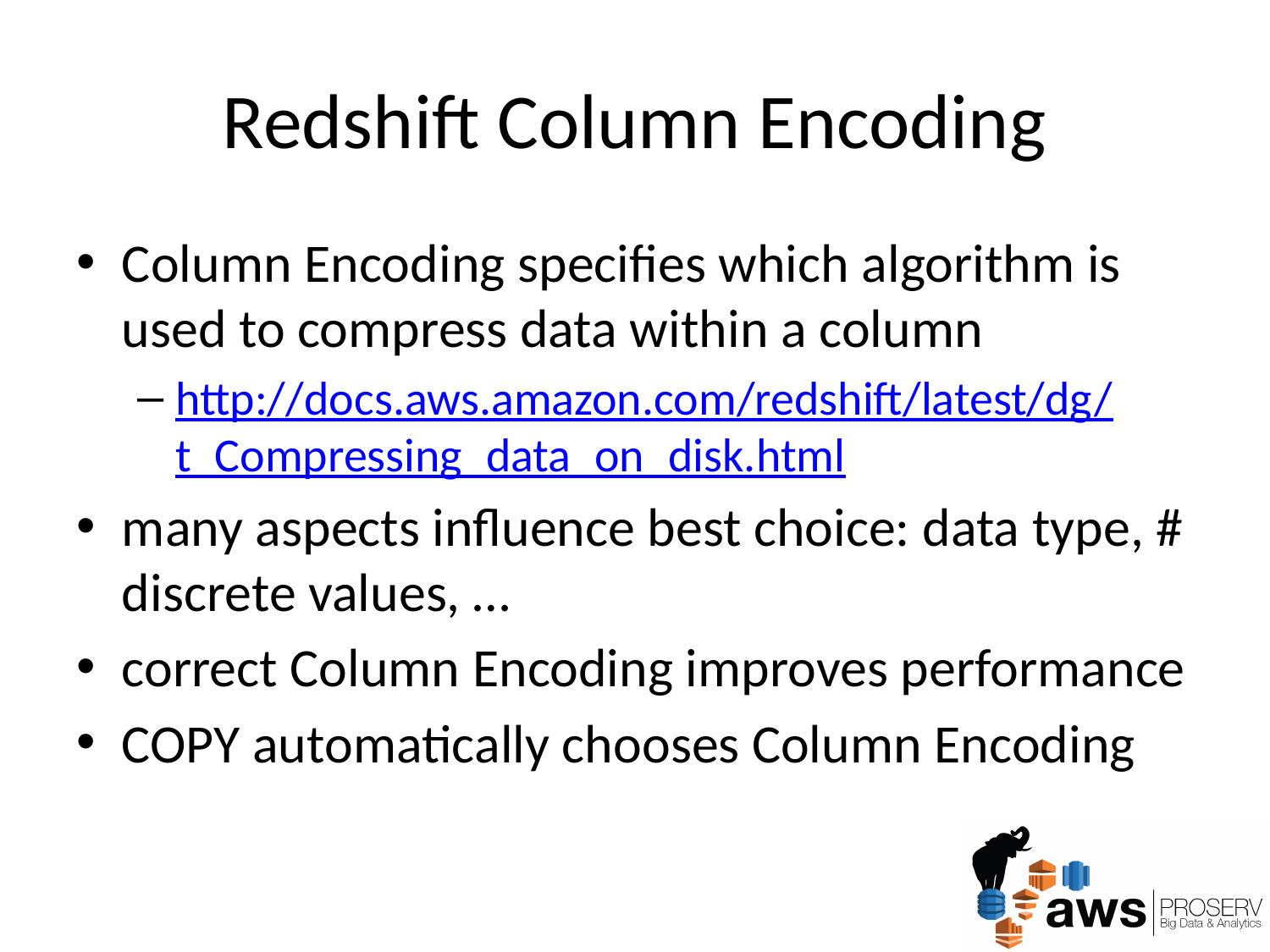

# Redshift Column Encoding
Column Encoding specifies which algorithm is used to compress data within a column
http://docs.aws.amazon.com/redshift/latest/dg/t_Compressing_data_on_disk.html
many aspects influence best choice: data type, # discrete values, …
correct Column Encoding improves performance
COPY automatically chooses Column Encoding